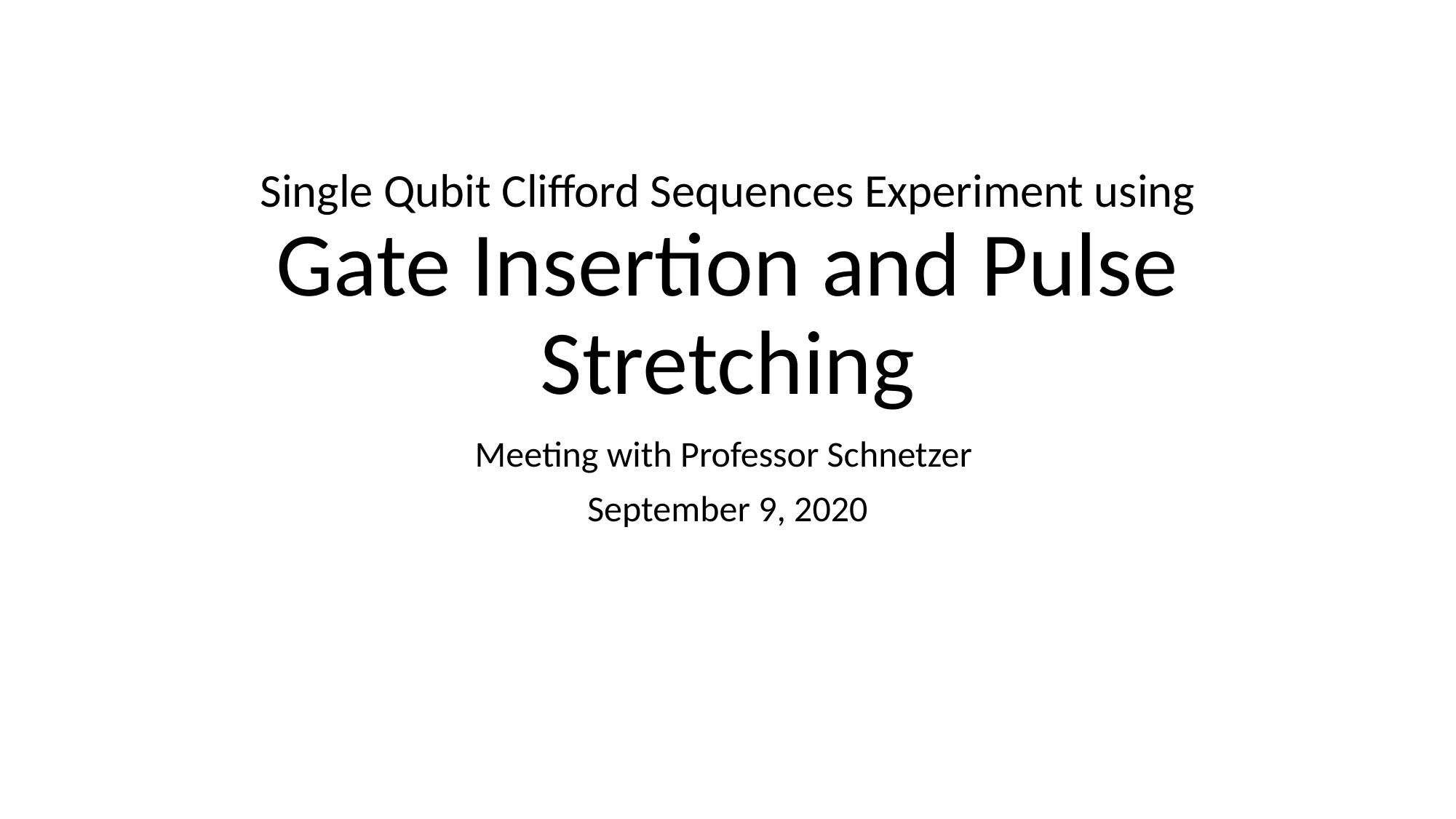

# Single Qubit Clifford Sequences Experiment using Gate Insertion and Pulse Stretching
Meeting with Professor Schnetzer
September 9, 2020